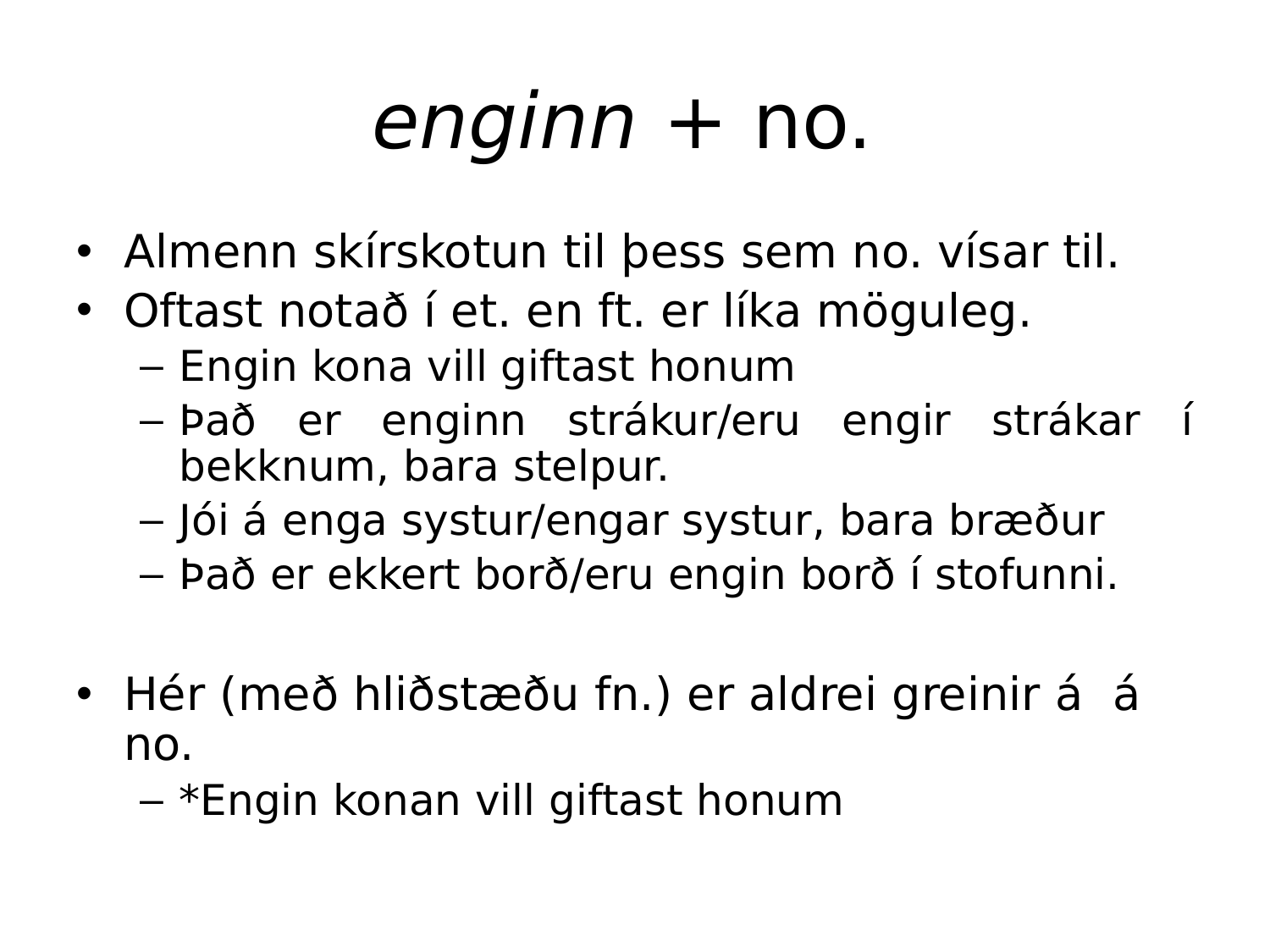

# enginn + no.
Almenn skírskotun til þess sem no. vísar til.
Oftast notað í et. en ft. er líka möguleg.
Engin kona vill giftast honum
Það er enginn strákur/eru engir strákar í bekknum, bara stelpur.
Jói á enga systur/engar systur, bara bræður
Það er ekkert borð/eru engin borð í stofunni.

Hér (með hliðstæðu fn.) er aldrei greinir á  á no.
*Engin konan vill giftast honum